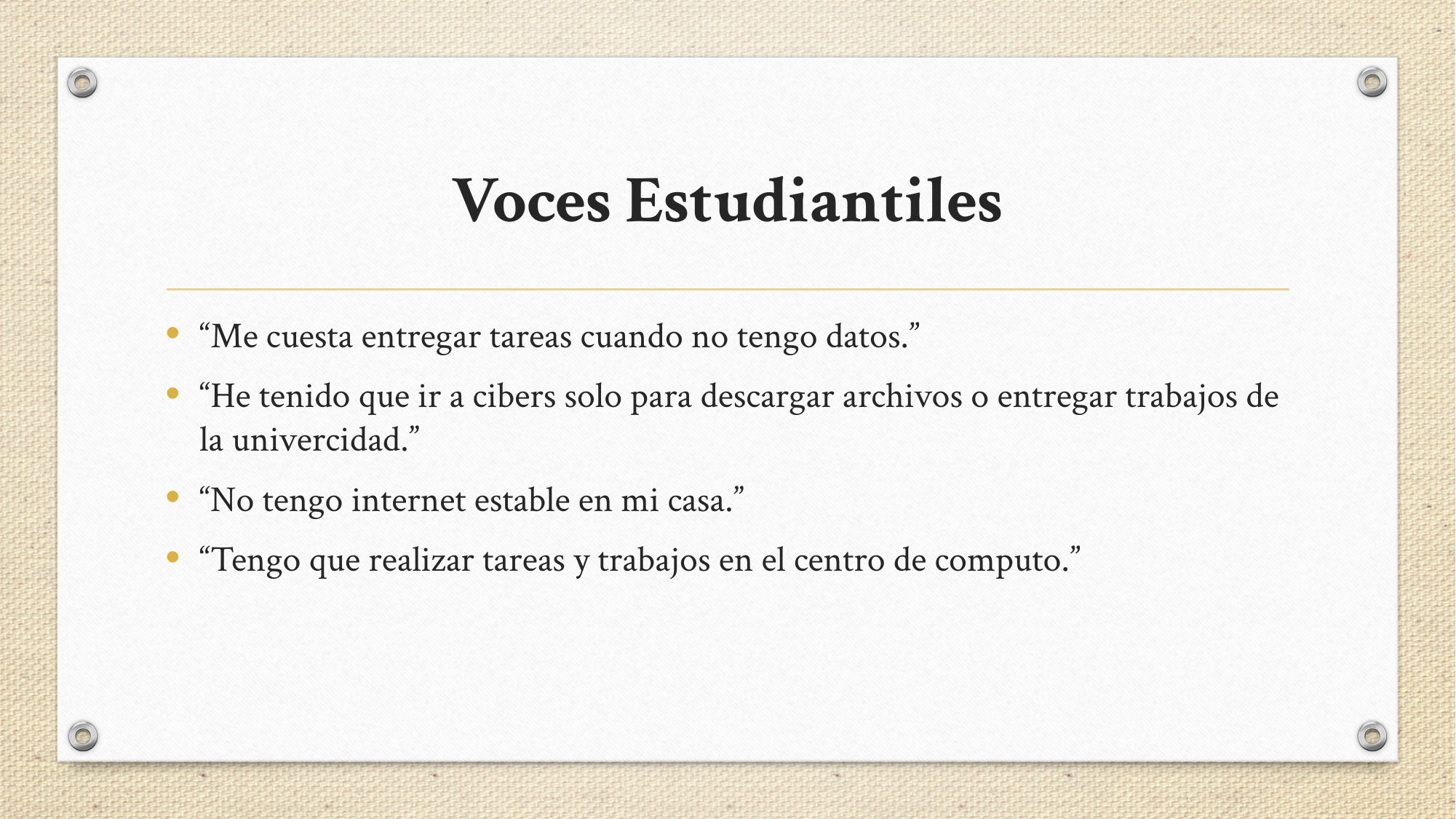

# Voces Estudiantiles
“Me cuesta entregar tareas cuando no tengo datos.”
“He tenido que ir a cibers solo para descargar archivos o entregar trabajos de la univercidad.”
“No tengo internet estable en mi casa.”
“Tengo que realizar tareas y trabajos en el centro de computo.”